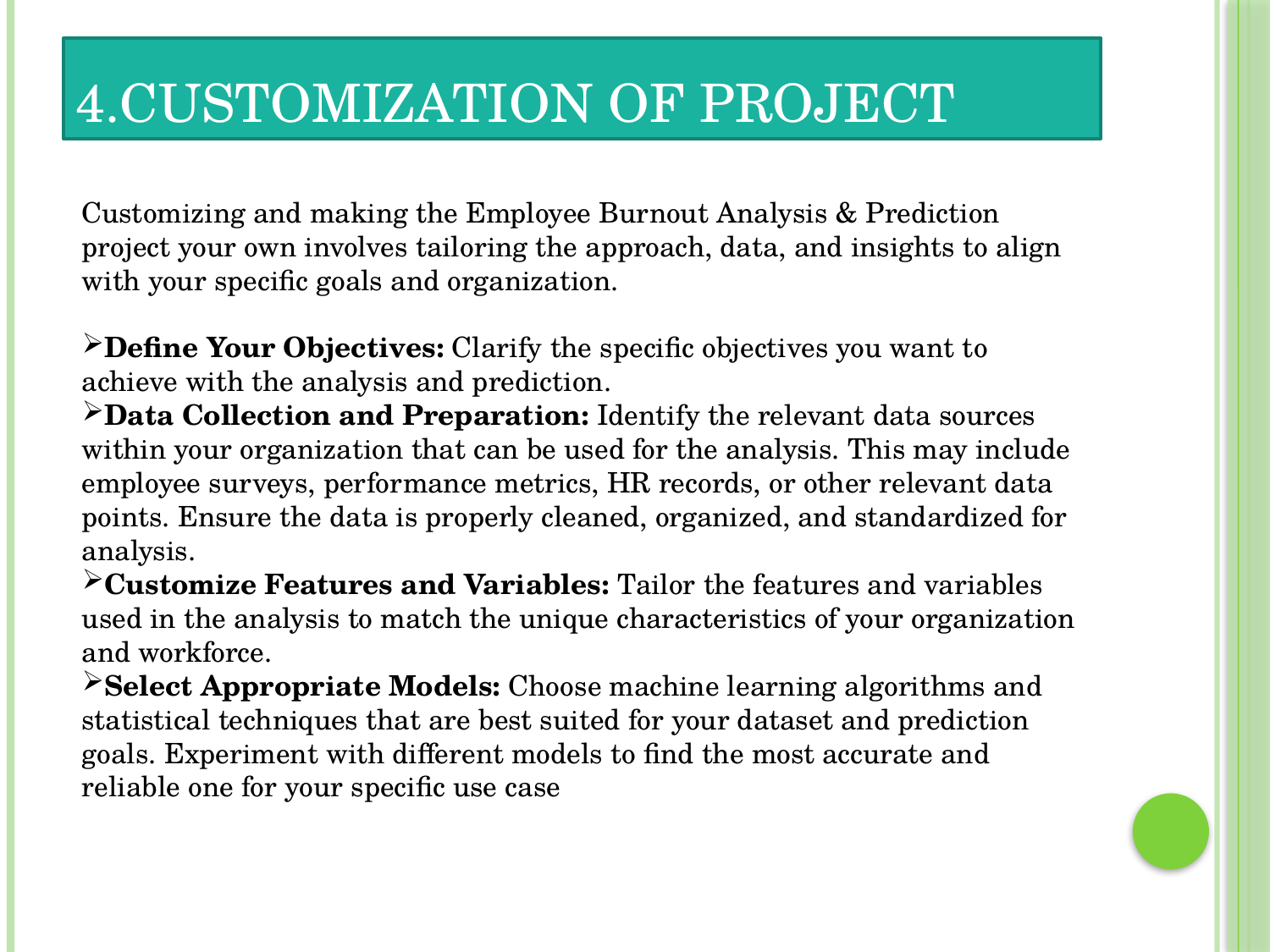

# 4.Customization Of Project
Customizing and making the Employee Burnout Analysis & Prediction project your own involves tailoring the approach, data, and insights to align with your specific goals and organization.

Define Your Objectives: Clarify the specific objectives you want to achieve with the analysis and prediction.
Data Collection and Preparation: Identify the relevant data sources within your organization that can be used for the analysis. This may include employee surveys, performance metrics, HR records, or other relevant data points. Ensure the data is properly cleaned, organized, and standardized for analysis.
Customize Features and Variables: Tailor the features and variables used in the analysis to match the unique characteristics of your organization and workforce.
Select Appropriate Models: Choose machine learning algorithms and statistical techniques that are best suited for your dataset and prediction goals. Experiment with different models to find the most accurate and reliable one for your specific use case